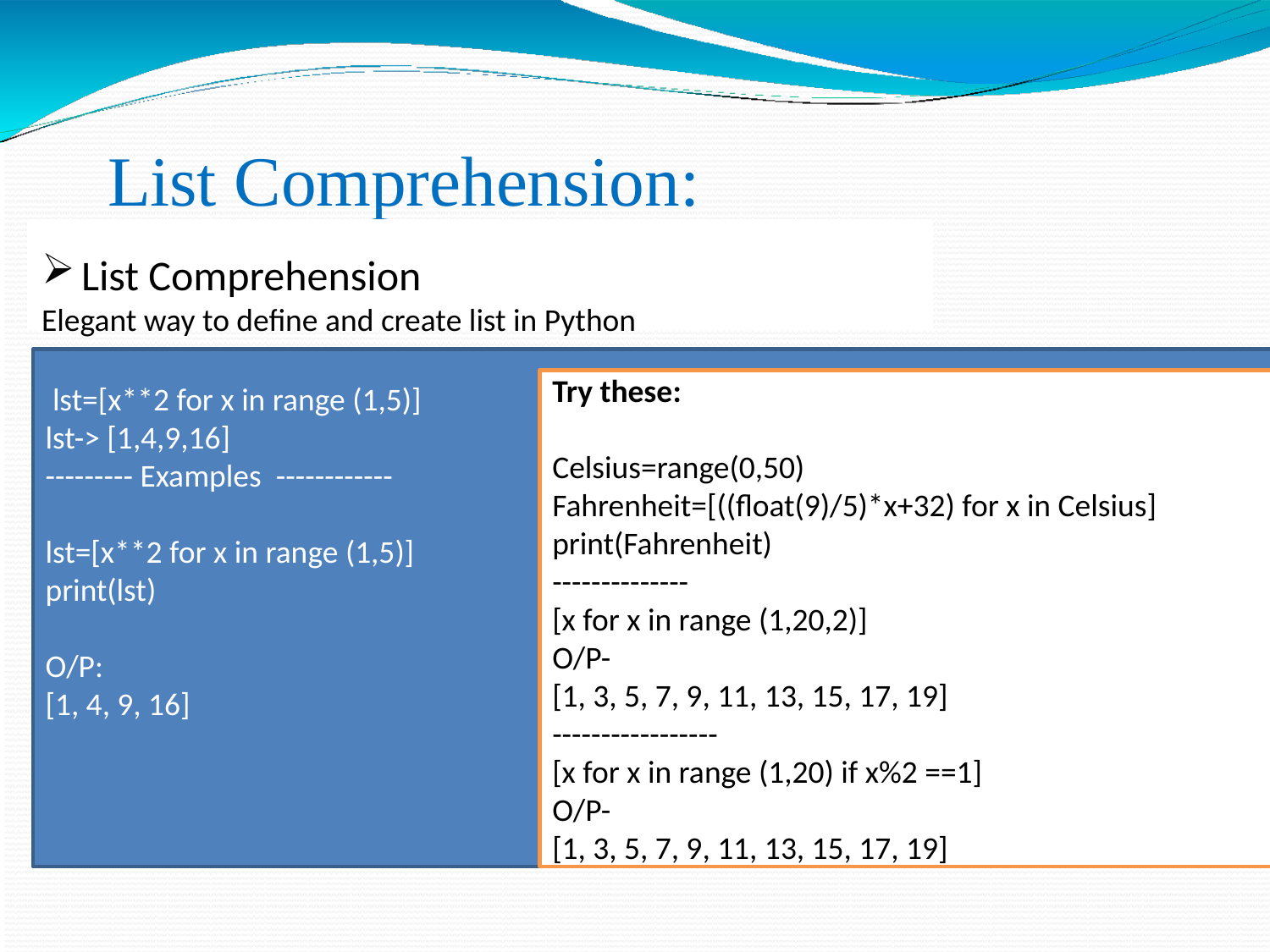

‘Hello World
List Comprehension:

List Comprehension
Elegant way to define and create list in Python
 lst=[x**2 for x in range (1,5)]
lst-> [1,4,9,16]
--------- Examples  ------------

lst=[x**2 for x in range (1,5)]
print(lst)

O/P:
[1, 4, 9, 16]

Try these:

Celsius=range(0,50)
Fahrenheit=[((float(9)/5)*x+32) for x in Celsius]
print(Fahrenheit)
--------------
[x for x in range (1,20,2)]
O/P-
[1, 3, 5, 7, 9, 11, 13, 15, 17, 19]
-----------------
[x for x in range (1,20) if x%2 ==1]
O/P-
[1, 3, 5, 7, 9, 11, 13, 15, 17, 19]